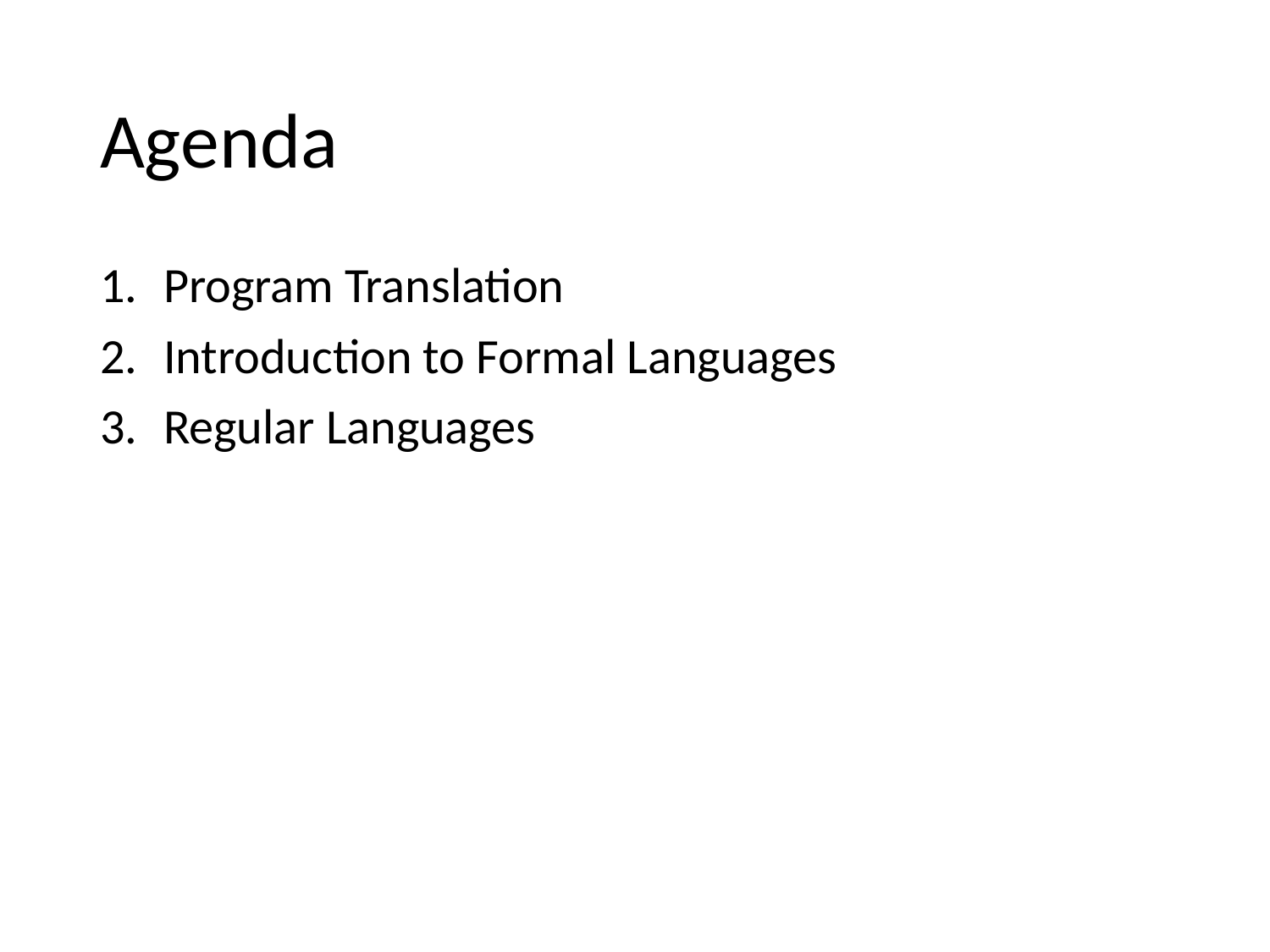

# Agenda
Program Translation
Introduction to Formal Languages
Regular Languages